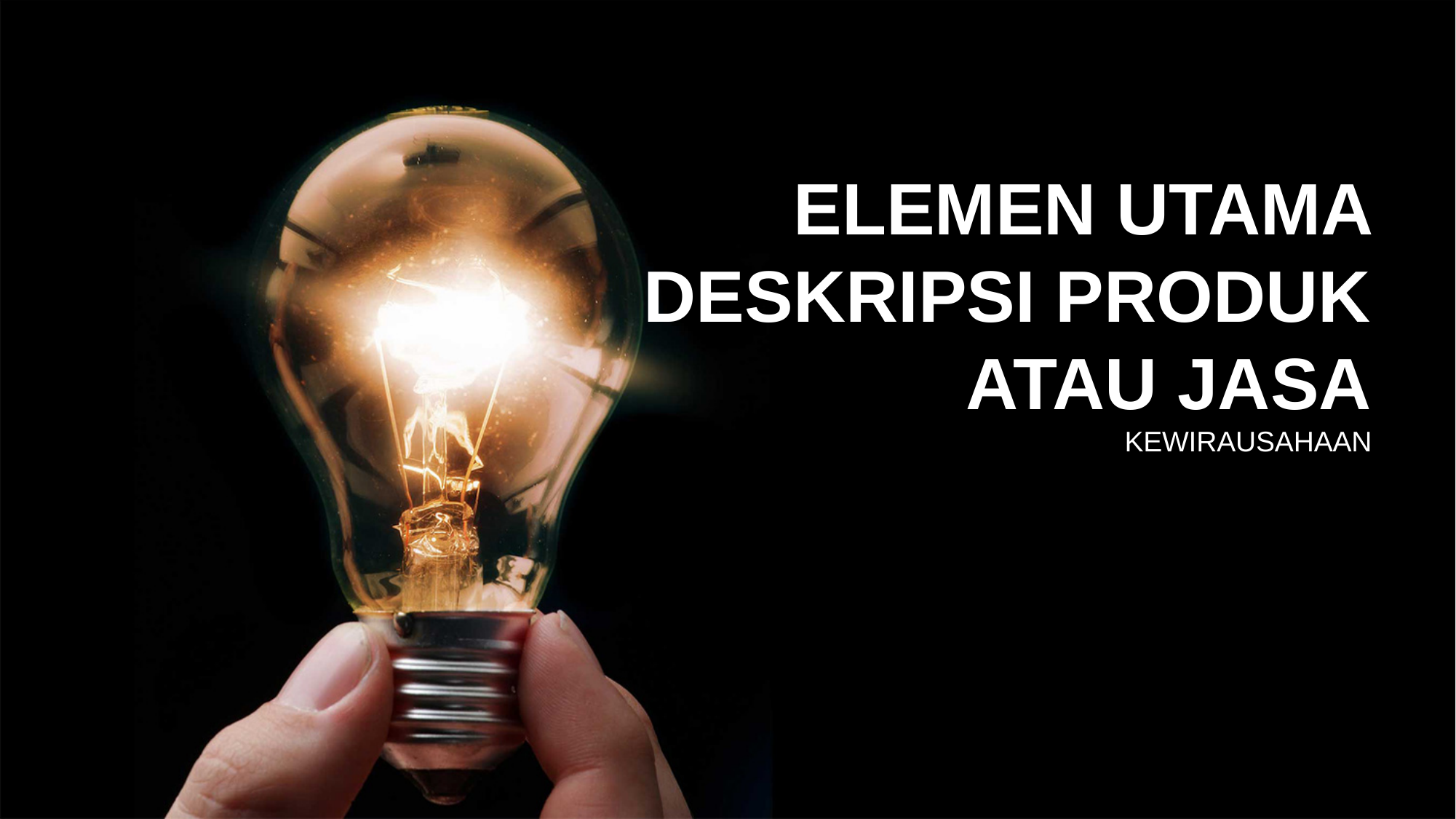

ELEMEN UTAMA DESKRIPSI PRODUK ATAU JASA
KEWIRAUSAHAAN